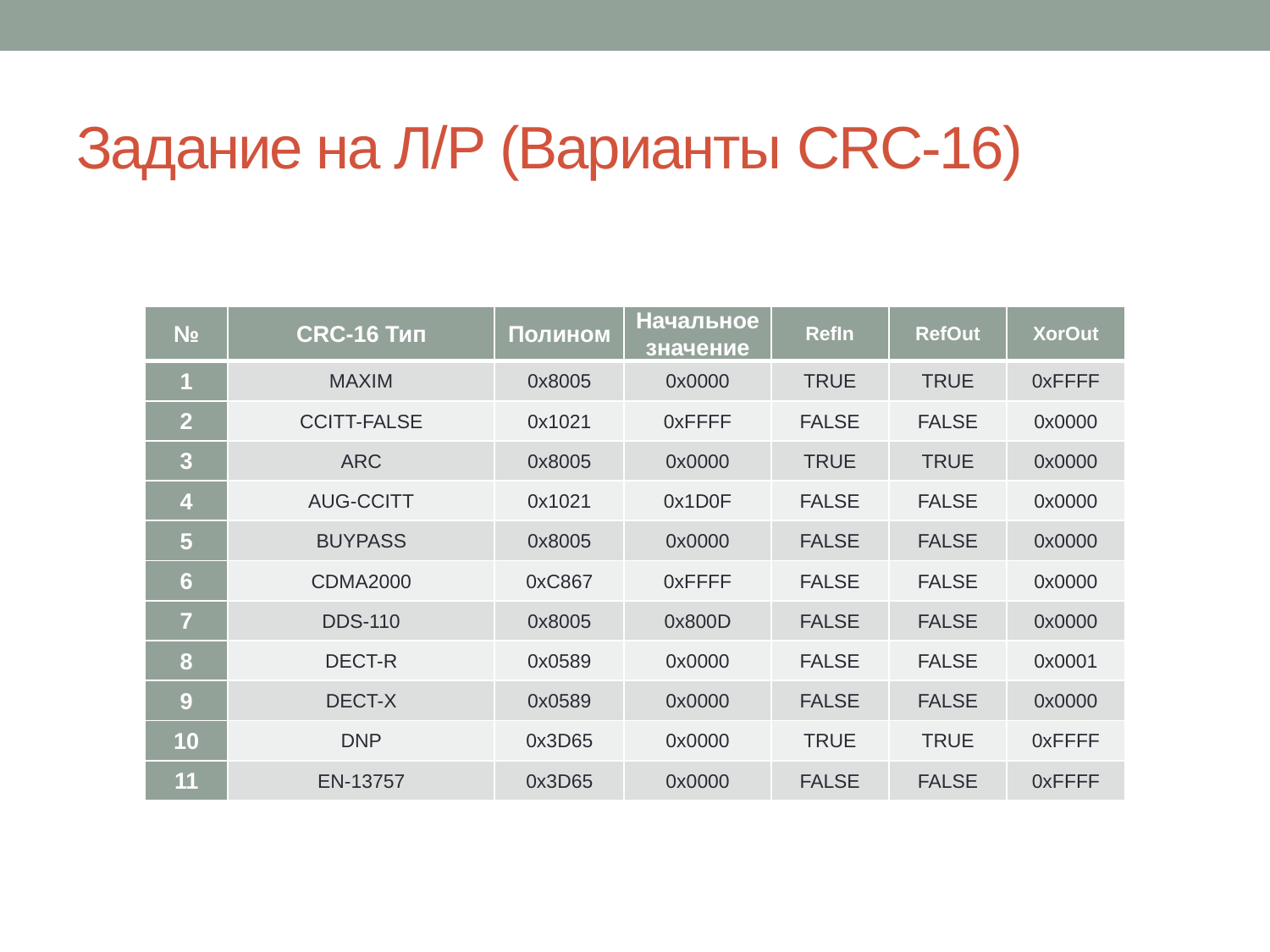

# Задание на Л/Р (Варианты CRC-16)

| № | CRC-16 Тип | Полином | Начальное значение | RefIn | RefOut | XorOut |
| --- | --- | --- | --- | --- | --- | --- |
| 1 | MAXIM | 0x8005 | 0x0000 | TRUE | TRUE | 0xFFFF |
| 2 | CCITT-FALSE | 0x1021 | 0xFFFF | FALSE | FALSE | 0x0000 |
| 3 | ARC | 0x8005 | 0x0000 | TRUE | TRUE | 0x0000 |
| 4 | AUG-CCITT | 0x1021 | 0x1D0F | FALSE | FALSE | 0x0000 |
| 5 | BUYPASS | 0x8005 | 0x0000 | FALSE | FALSE | 0x0000 |
| 6 | CDMA2000 | 0xC867 | 0xFFFF | FALSE | FALSE | 0x0000 |
| 7 | DDS-110 | 0x8005 | 0x800D | FALSE | FALSE | 0x0000 |
| 8 | DECT-R | 0x0589 | 0x0000 | FALSE | FALSE | 0x0001 |
| 9 | DECT-X | 0x0589 | 0x0000 | FALSE | FALSE | 0x0000 |
| 10 | DNP | 0x3D65 | 0x0000 | TRUE | TRUE | 0xFFFF |
| 11 | EN-13757 | 0x3D65 | 0x0000 | FALSE | FALSE | 0xFFFF |